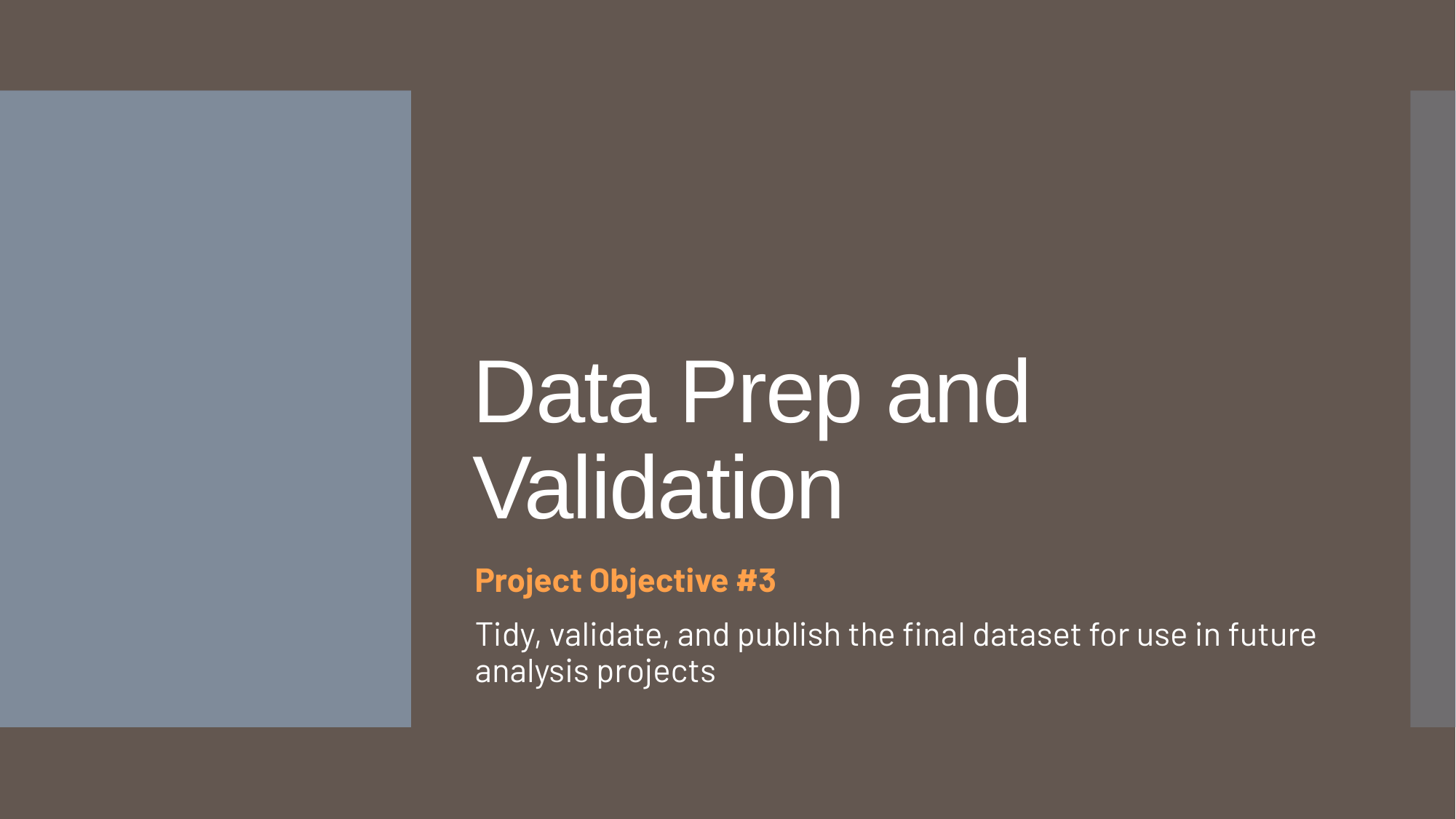

# Data Prep and Validation
Project Objective #3
Tidy, validate, and publish the final dataset for use in future analysis projects